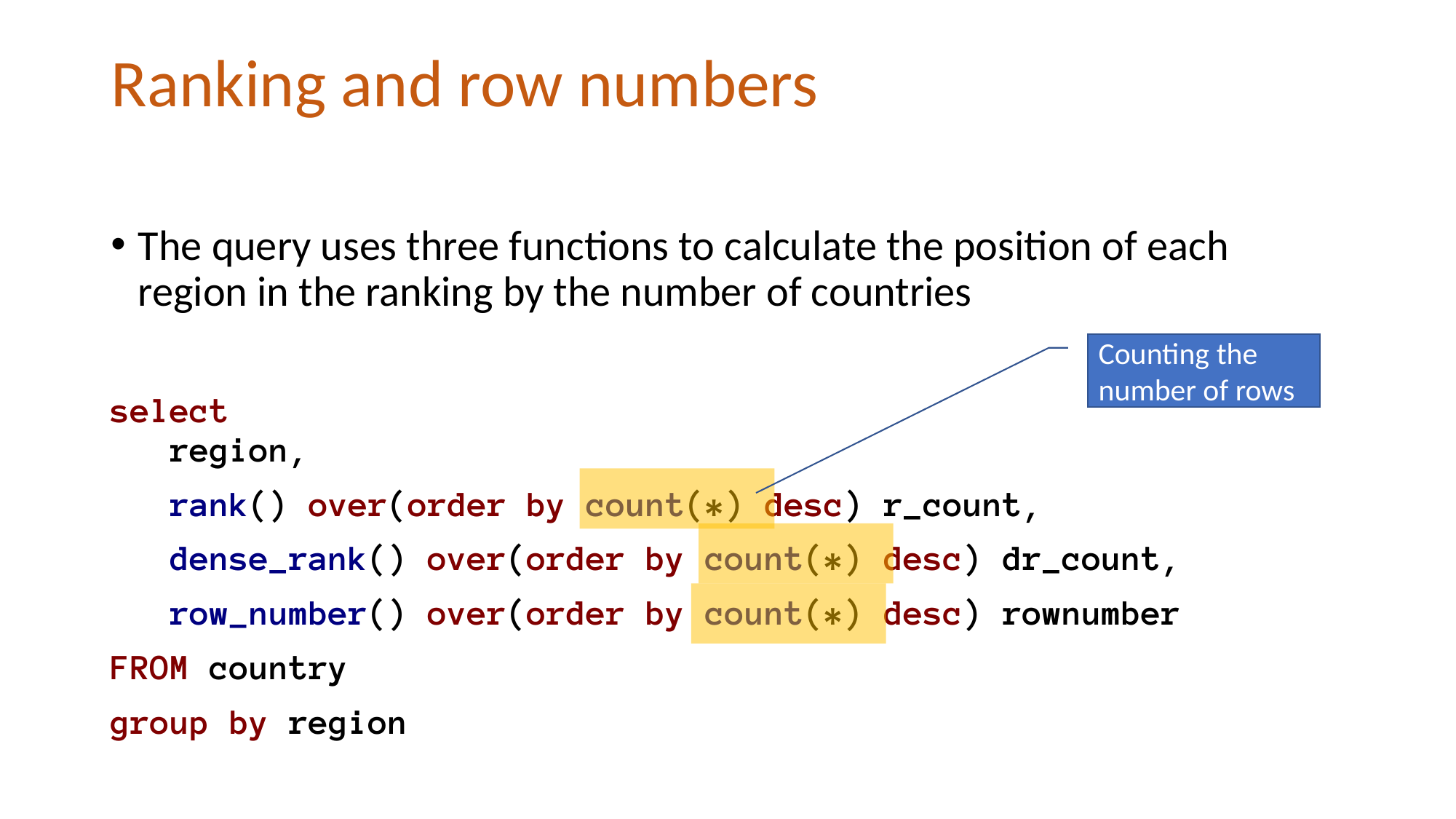

# Ranking and row numbers
The query uses three functions to calculate the position of each region in the ranking by the number of countries

select
   region,
   rank() over(order by count(*) desc) r_count,
   dense_rank() over(order by count(*) desc) dr_count,
   row_number() over(order by count(*) desc) rownumber
FROM country
group by region
Counting the number of rows